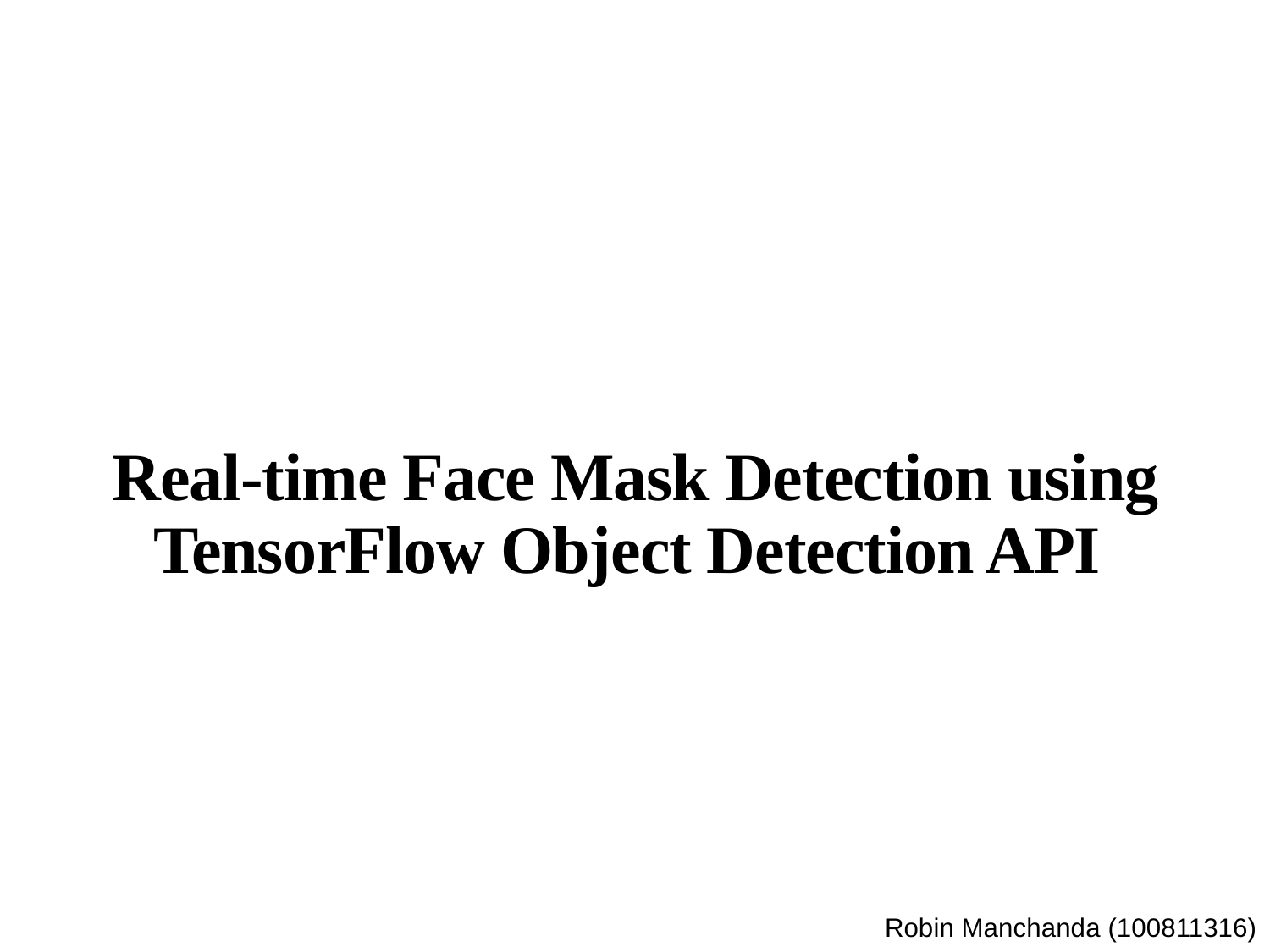

# Real-time Face Mask Detection using TensorFlow Object Detection API
Robin Manchanda (100811316)